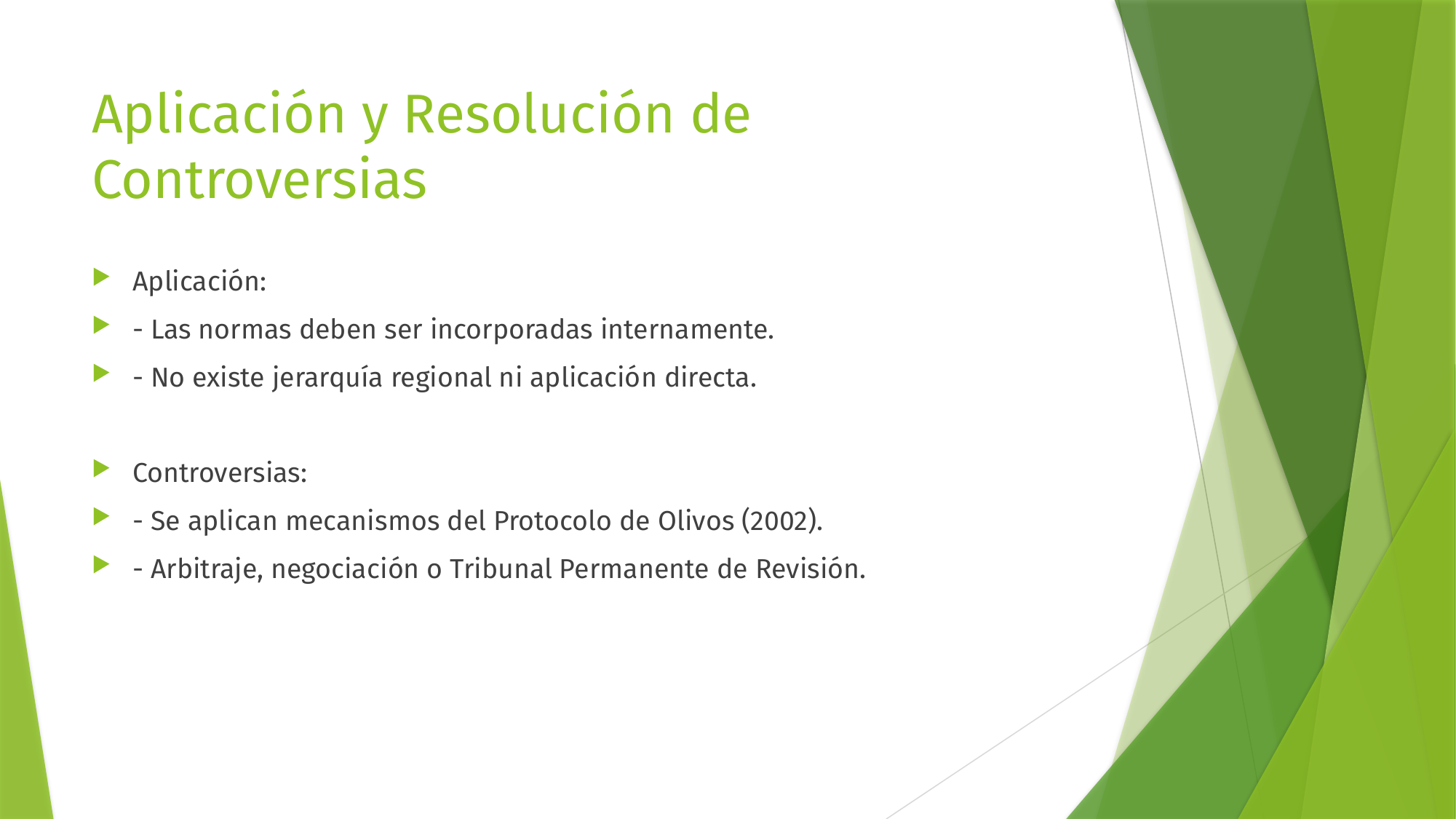

# Aplicación y Resolución de Controversias
Aplicación:
- Las normas deben ser incorporadas internamente.
- No existe jerarquía regional ni aplicación directa.

Controversias:
- Se aplican mecanismos del Protocolo de Olivos (2002).
- Arbitraje, negociación o Tribunal Permanente de Revisión.